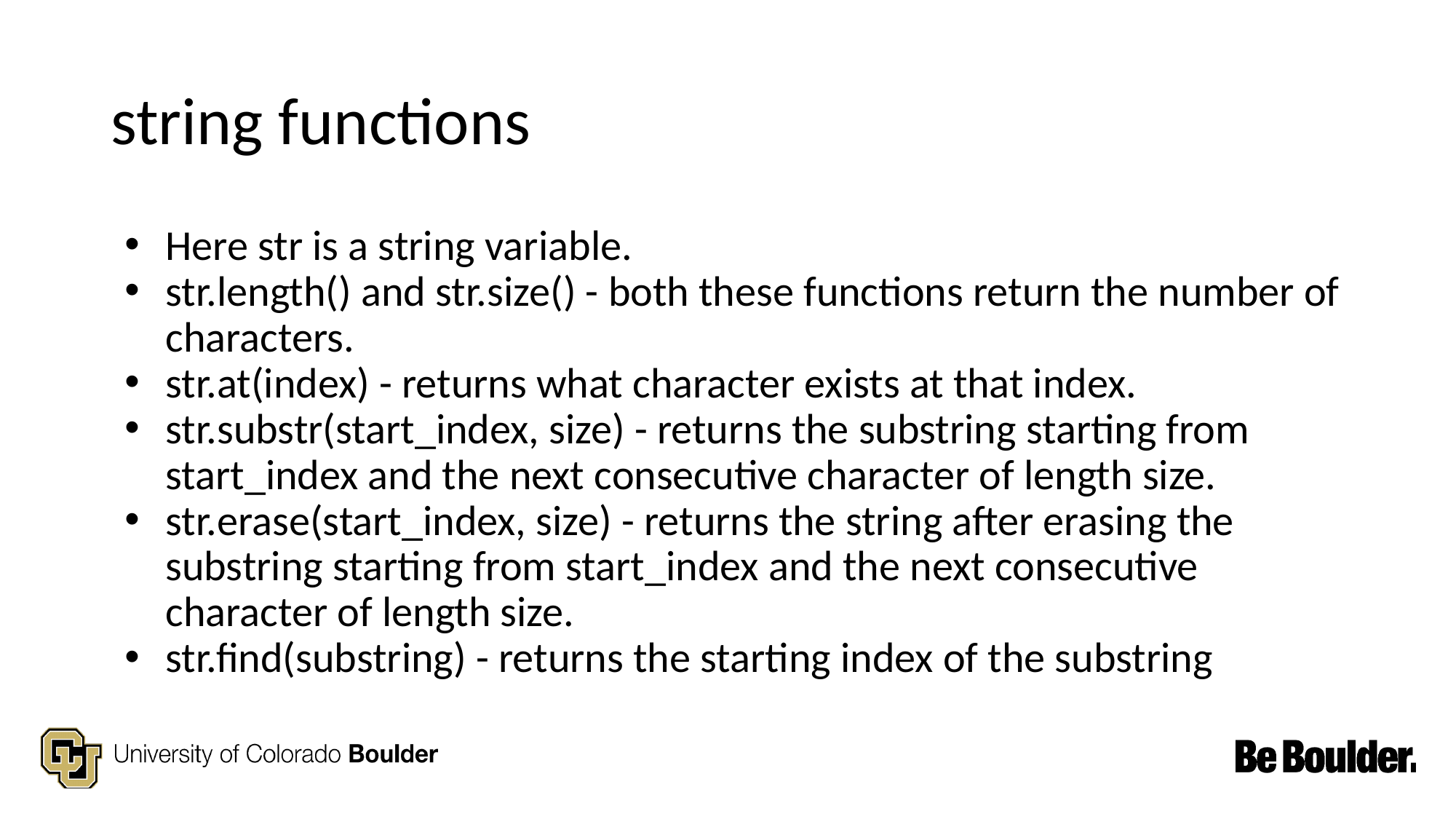

# string functions
Here str is a string variable.
str.length() and str.size() - both these functions return the number of characters.
str.at(index) - returns what character exists at that index.
str.substr(start_index, size) - returns the substring starting from start_index and the next consecutive character of length size.
str.erase(start_index, size) - returns the string after erasing the substring starting from start_index and the next consecutive character of length size.
str.find(substring) - returns the starting index of the substring